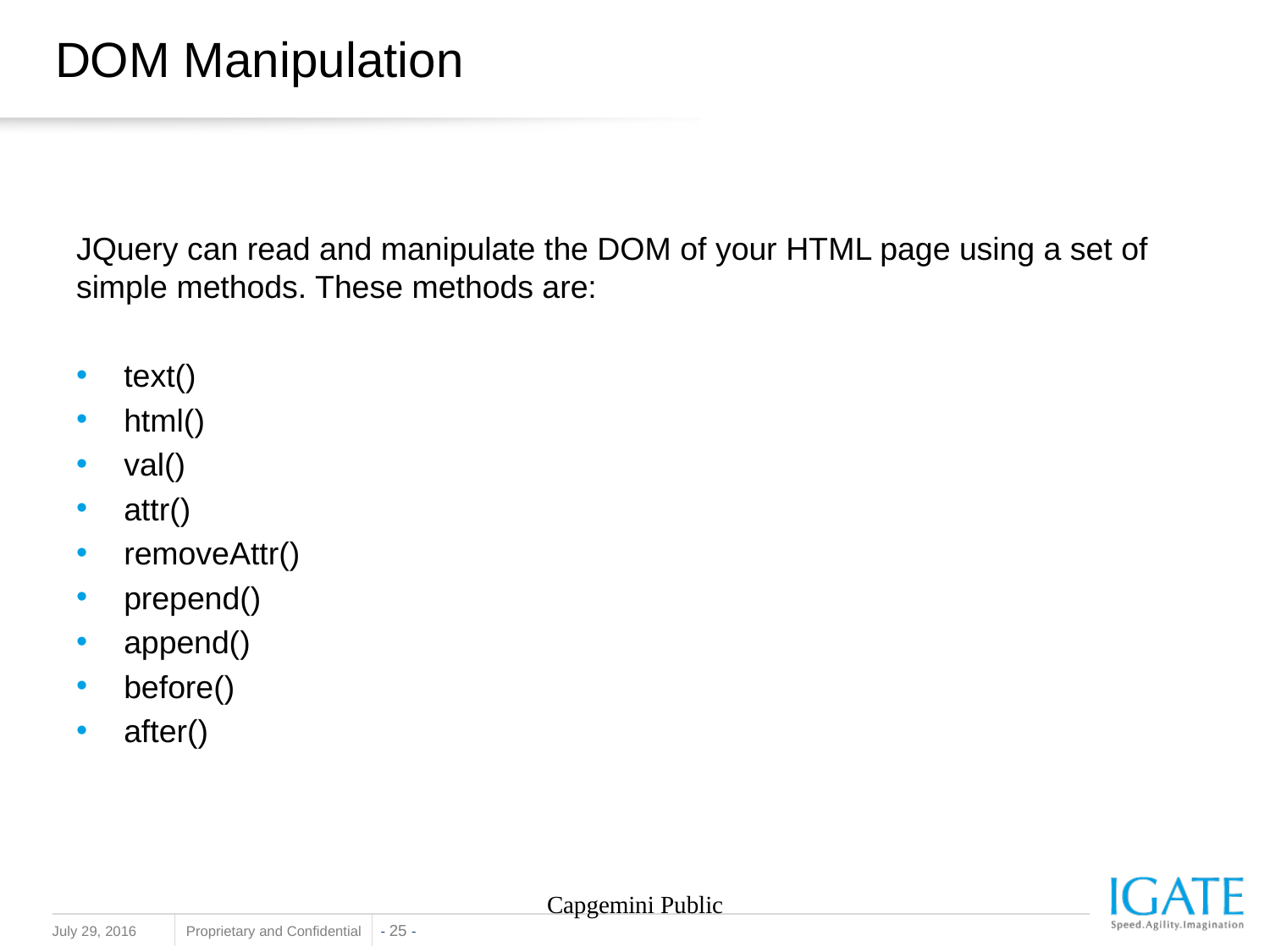

# DOM Manipulation
JQuery can read and manipulate the DOM of your HTML page using a set of simple methods. These methods are:

text()
html()
val()
attr()
removeAttr()
prepend()
append()
before()
after()

Capgemini Public